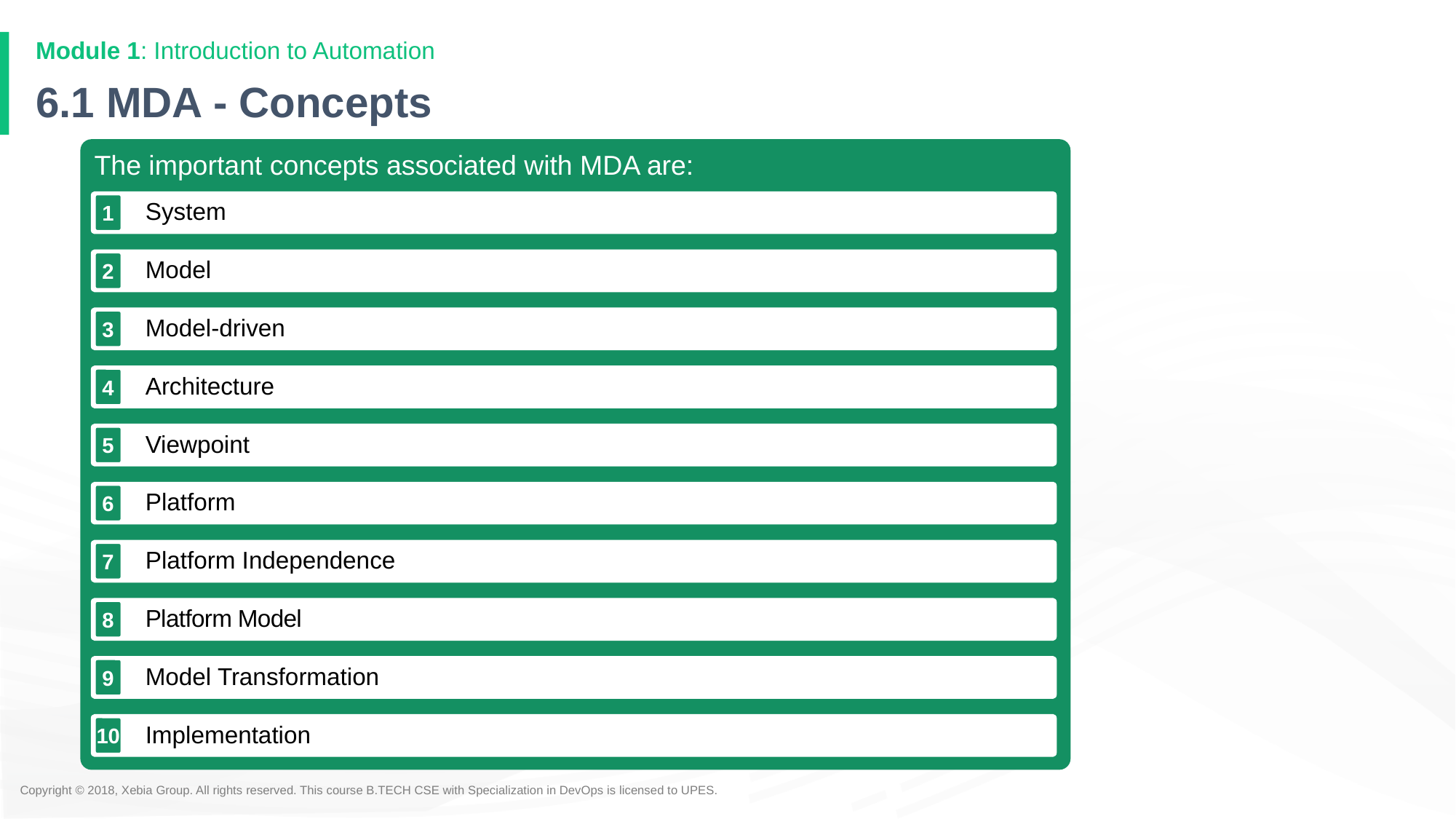

Module 1: Introduction to Automation
# 6.1 MDA - Concepts
The important concepts associated with MDA are:

System
1
Model
2
Model-driven
3
Architecture
4
Viewpoint
5
Platform
6
Platform Independence
7
Platform Model
8
Model Transformation
9
Implementation
10